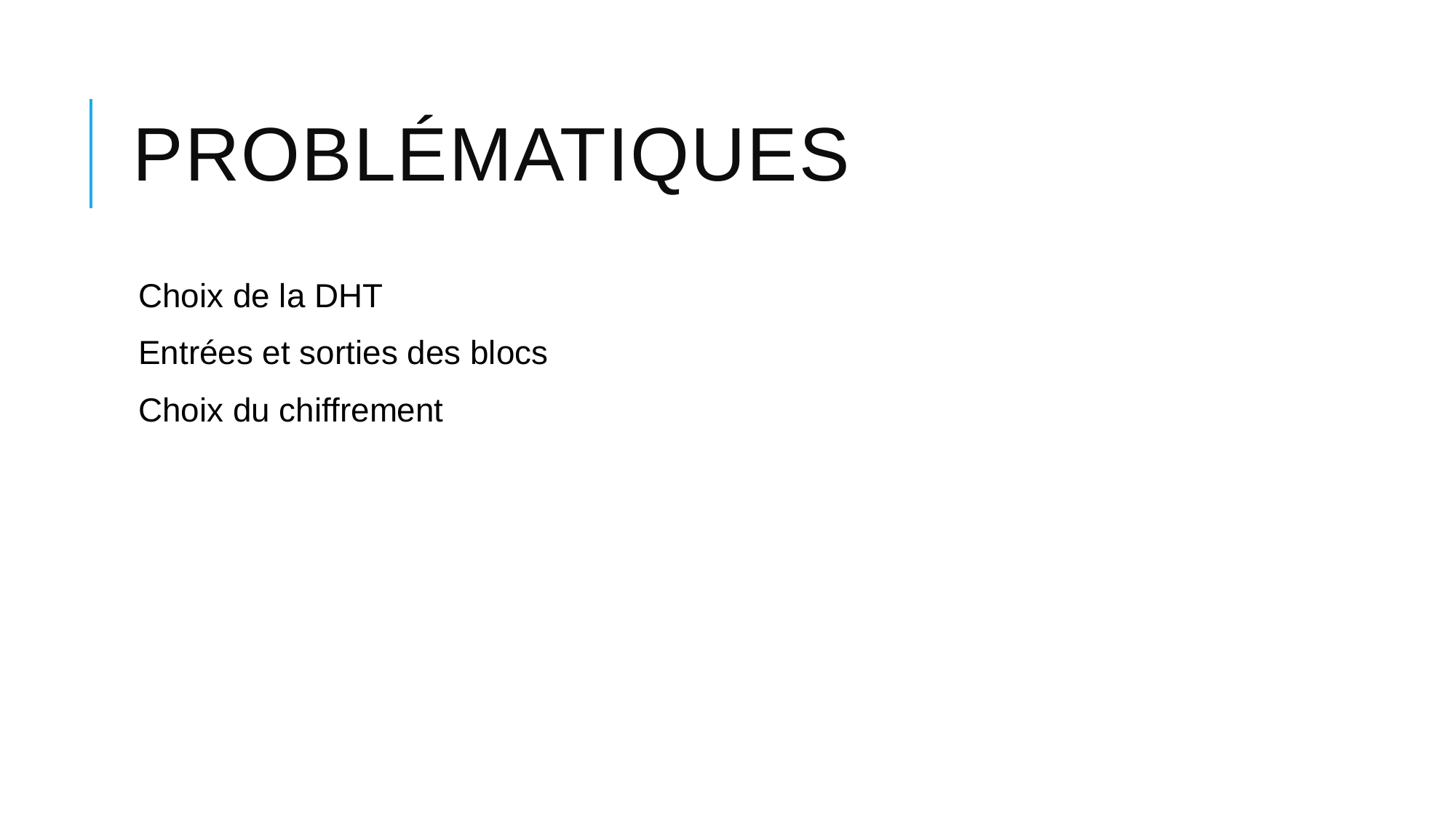

Exposé du problème -> Solution -> Une approche
# Problématiques
Choix de la DHT
Entrées et sorties des blocs
Choix du chiffrement
         												7